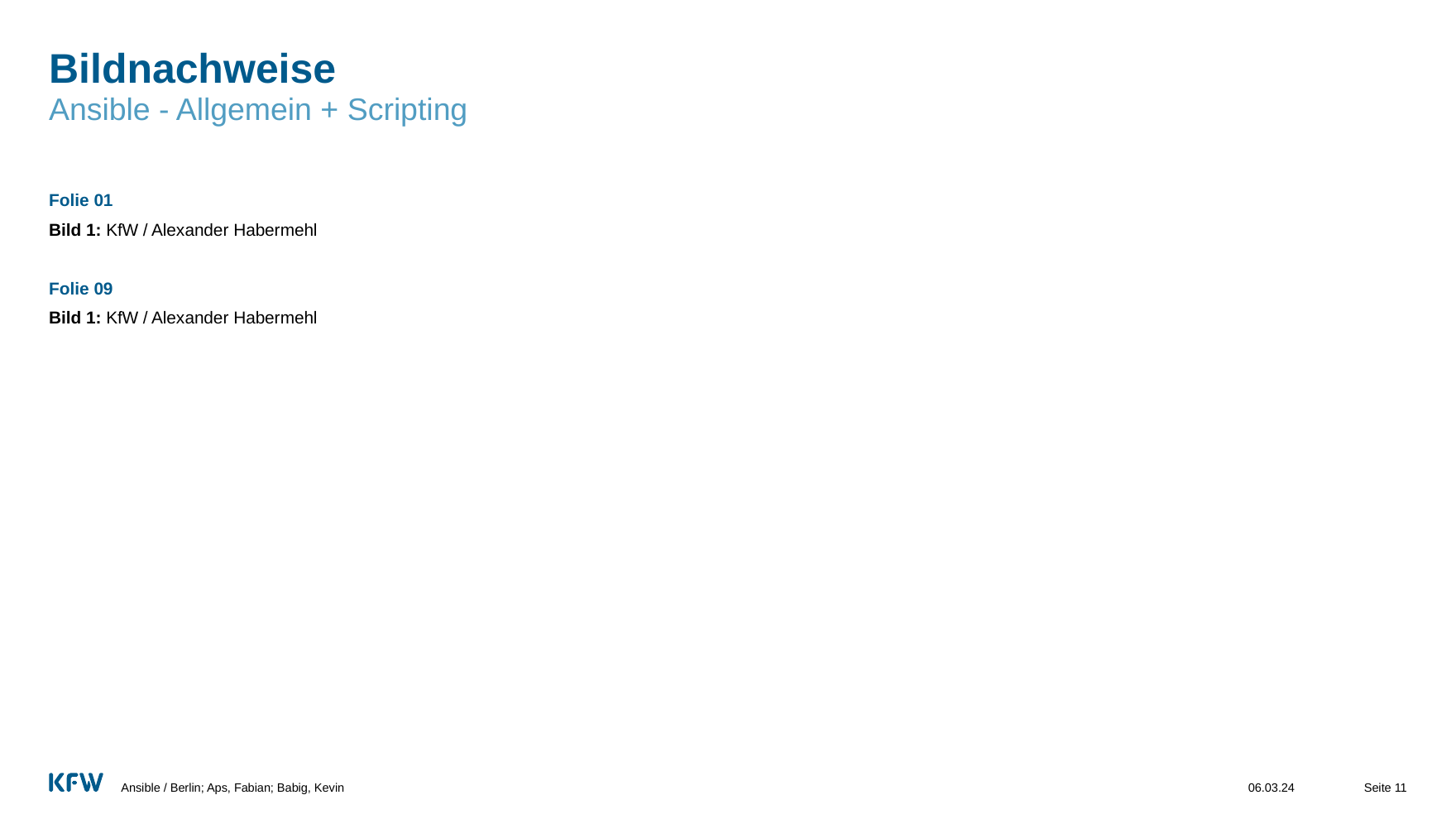

# Bildnachweise
Ansible - Allgemein + Scripting
Folie 01
Bild 1: KfW / Alexander Habermehl

Folie 09
Bild 1: KfW / Alexander Habermehl

Ansible / Berlin; Aps, Fabian; Babig, Kevin
06.03.24
Seite 11